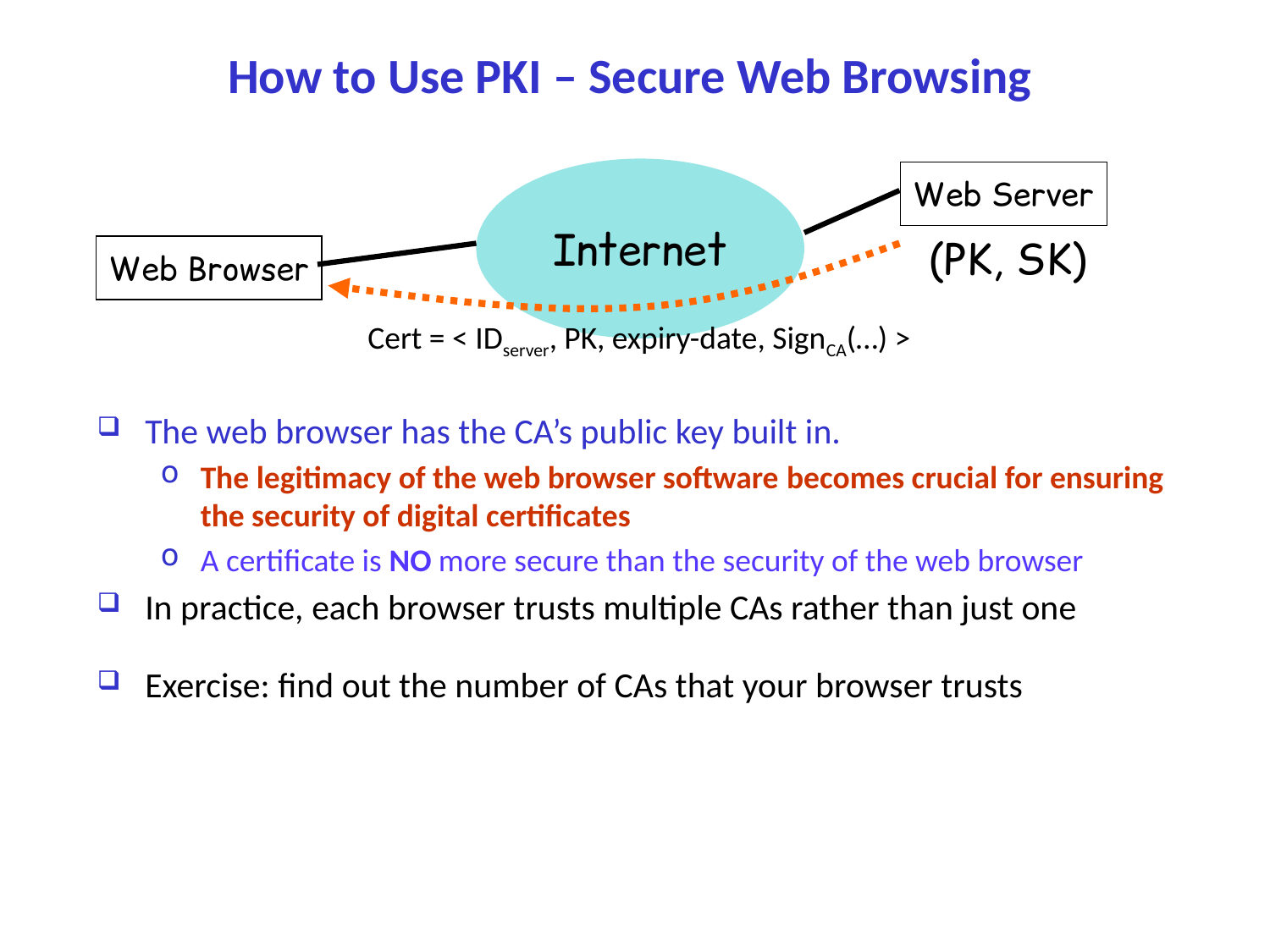

# How to Use PKI – Secure Web Browsing
Internet
Web Server

(PK, SK)
Web Browser

Cert = < IDserver, PK, expiry-date, SignCA(…) >
The web browser has the CA’s public key built in.
The legitimacy of the web browser software becomes crucial for ensuring the security of digital certificates
A certificate is NO more secure than the security of the web browser
In practice, each browser trusts multiple CAs rather than just one

Exercise: find out the number of CAs that your browser trusts